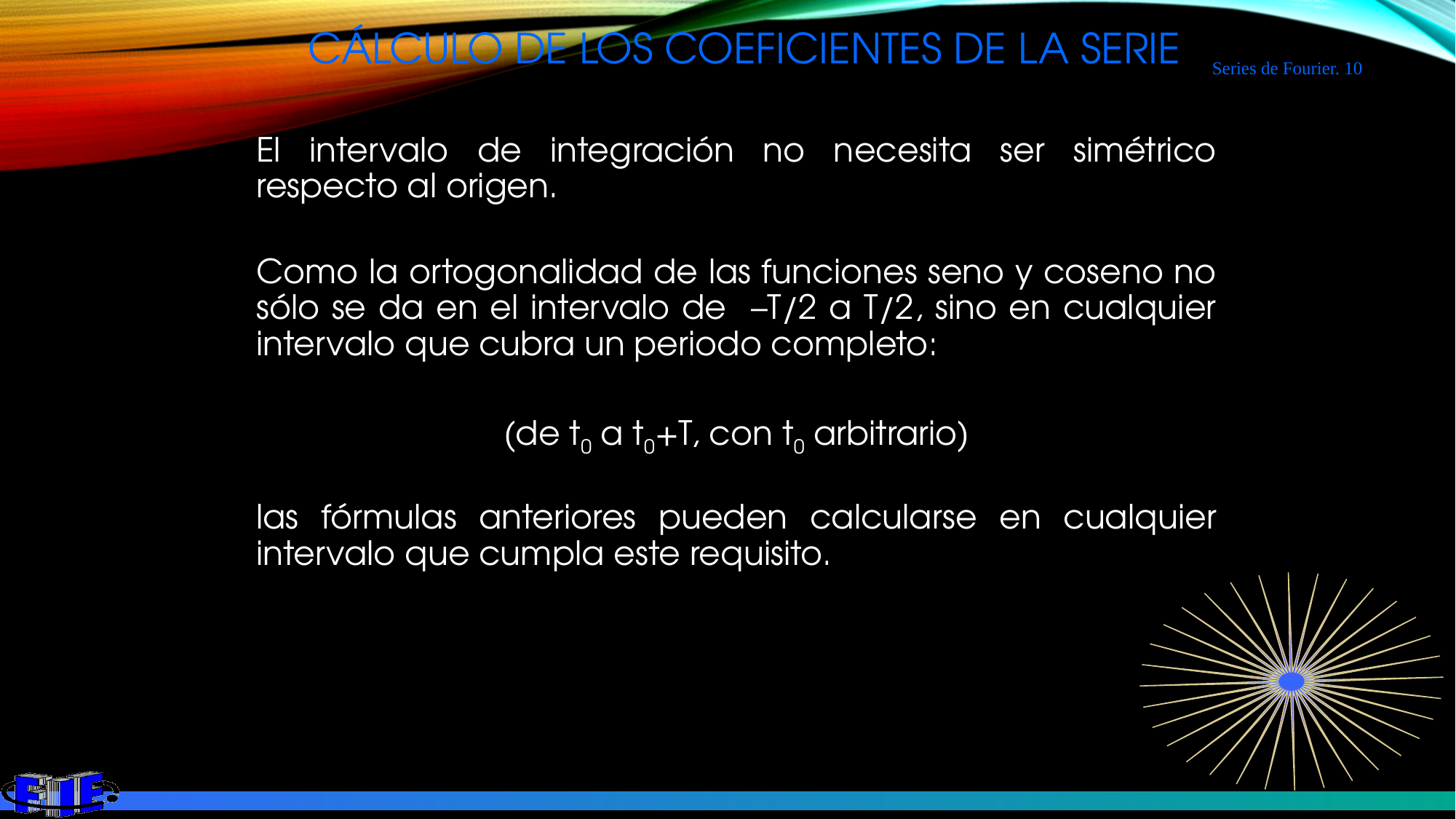

# Cálculo de los coeficientes de la Serie
Series de Fourier. 10
El intervalo de integración no necesita ser simétrico respecto al origen.

Como la ortogonalidad de las funciones seno y coseno no sólo se da en el intervalo de  –T/2 a T/2, sino en cualquier intervalo que cubra un periodo completo:

(de t0 a t0+T, con t0 arbitrario)

las fórmulas anteriores pueden calcularse en cualquier intervalo que cumpla este requisito.